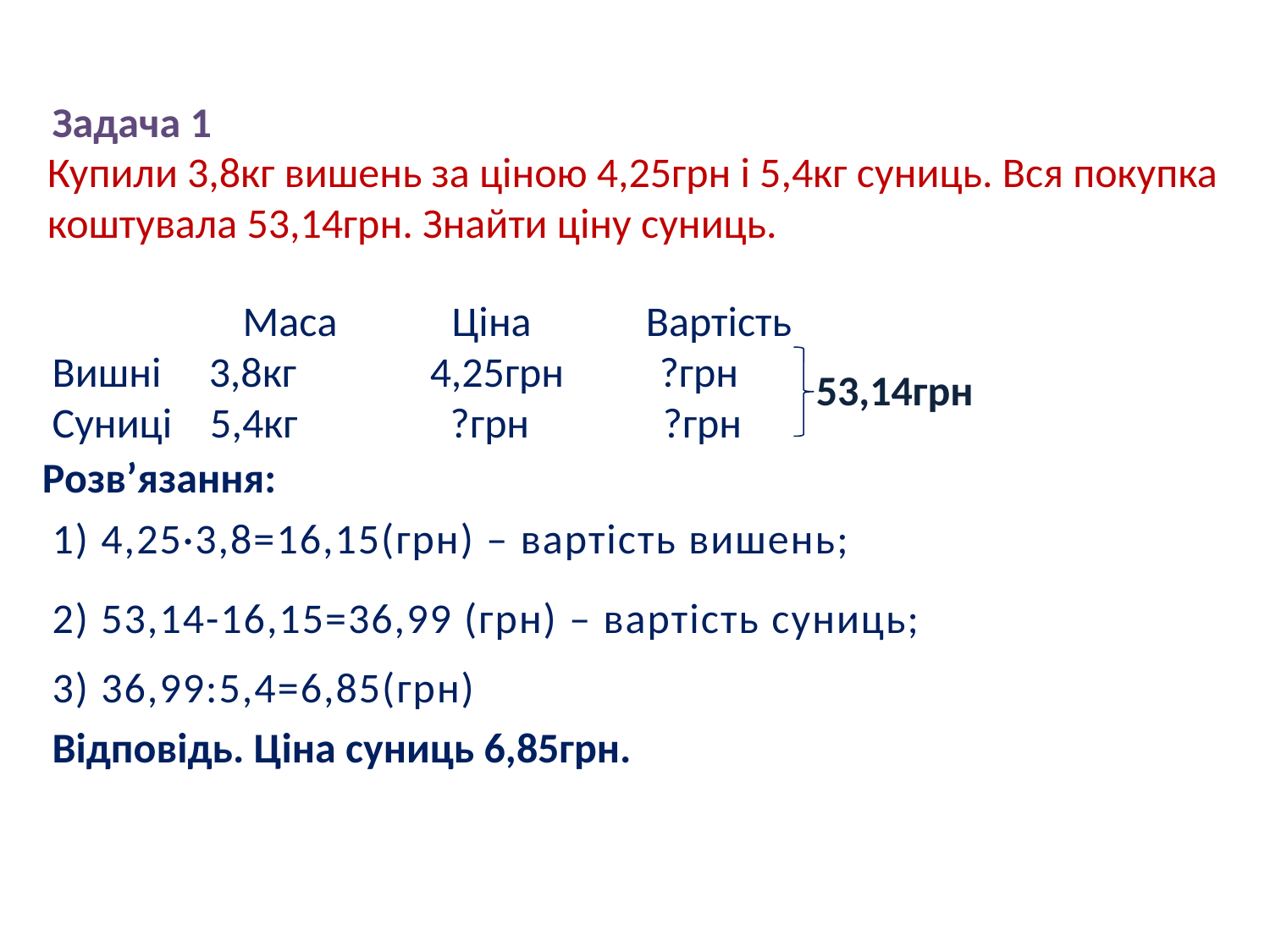

Задача 1
Купили 3,8кг вишень за ціною 4,25грн і 5,4кг суниць. Вся покупка коштувала 53,14грн. Знайти ціну суниць.
                    Маса            Ціна            Вартість
Вишні     3,8кг              4,25грн          ?грн
Суниці    5,4кг                ?грн              ?грн

53,14грн
Розв’язання:
1) 4,25·3,8=16,15(грн) – вартість вишень;
2) 53,14-16,15=36,99 (грн) – вартість суниць;
3) 36,99:5,4=6,85(грн)
Відповідь. Ціна суниць 6,85грн.